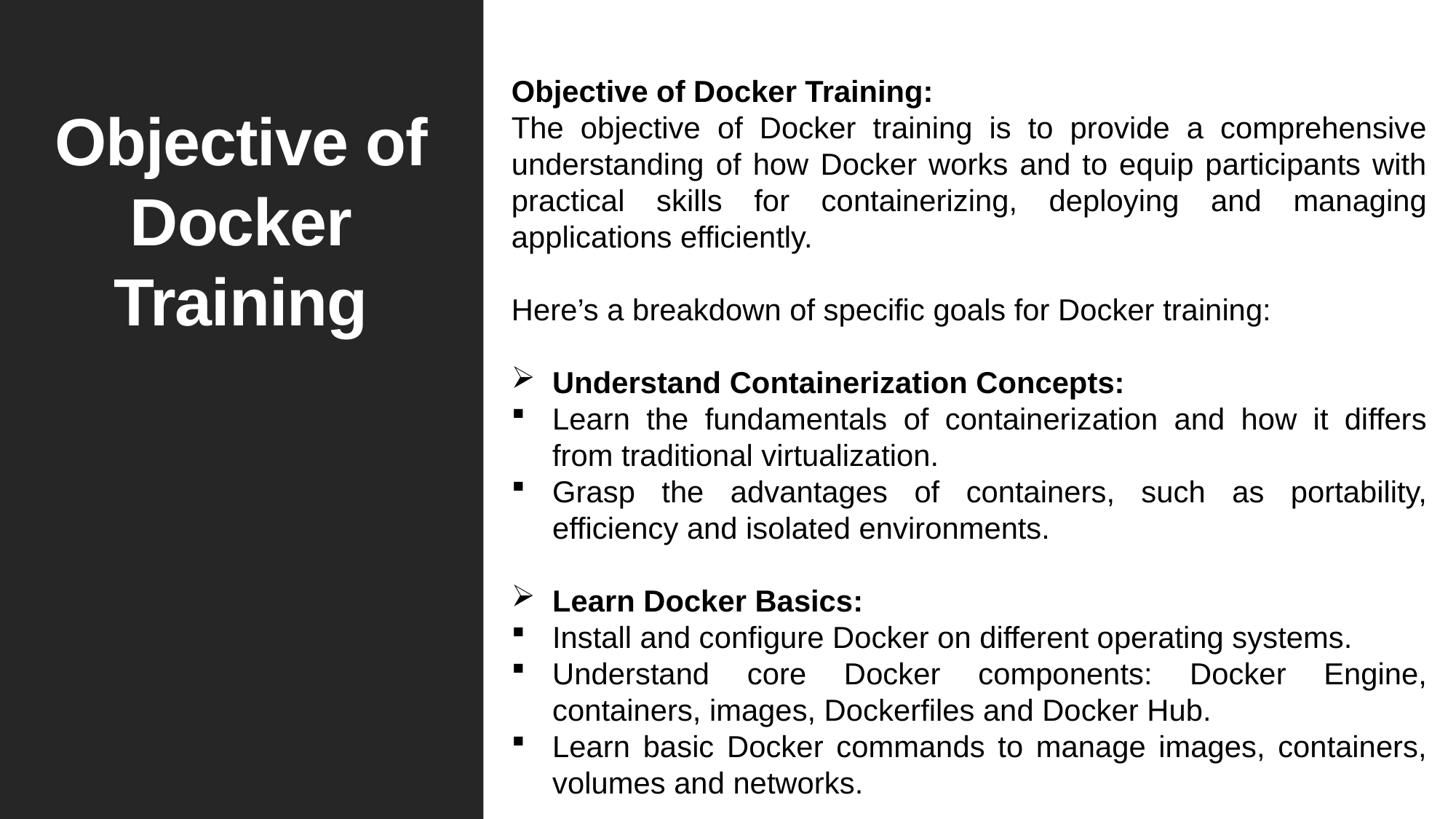

# Objective of Docker Training
Objective of Docker Training:
The objective of Docker training is to provide a comprehensive understanding of how Docker works and to equip participants with practical skills for containerizing, deploying and managing applications efficiently.

Here’s a breakdown of specific goals for Docker training:

Understand Containerization Concepts:
Learn the fundamentals of containerization and how it differs from traditional virtualization.
Grasp the advantages of containers, such as portability, efficiency and isolated environments.

Learn Docker Basics:
Install and configure Docker on different operating systems.
Understand core Docker components: Docker Engine, containers, images, Dockerfiles and Docker Hub.
Learn basic Docker commands to manage images, containers, volumes and networks.